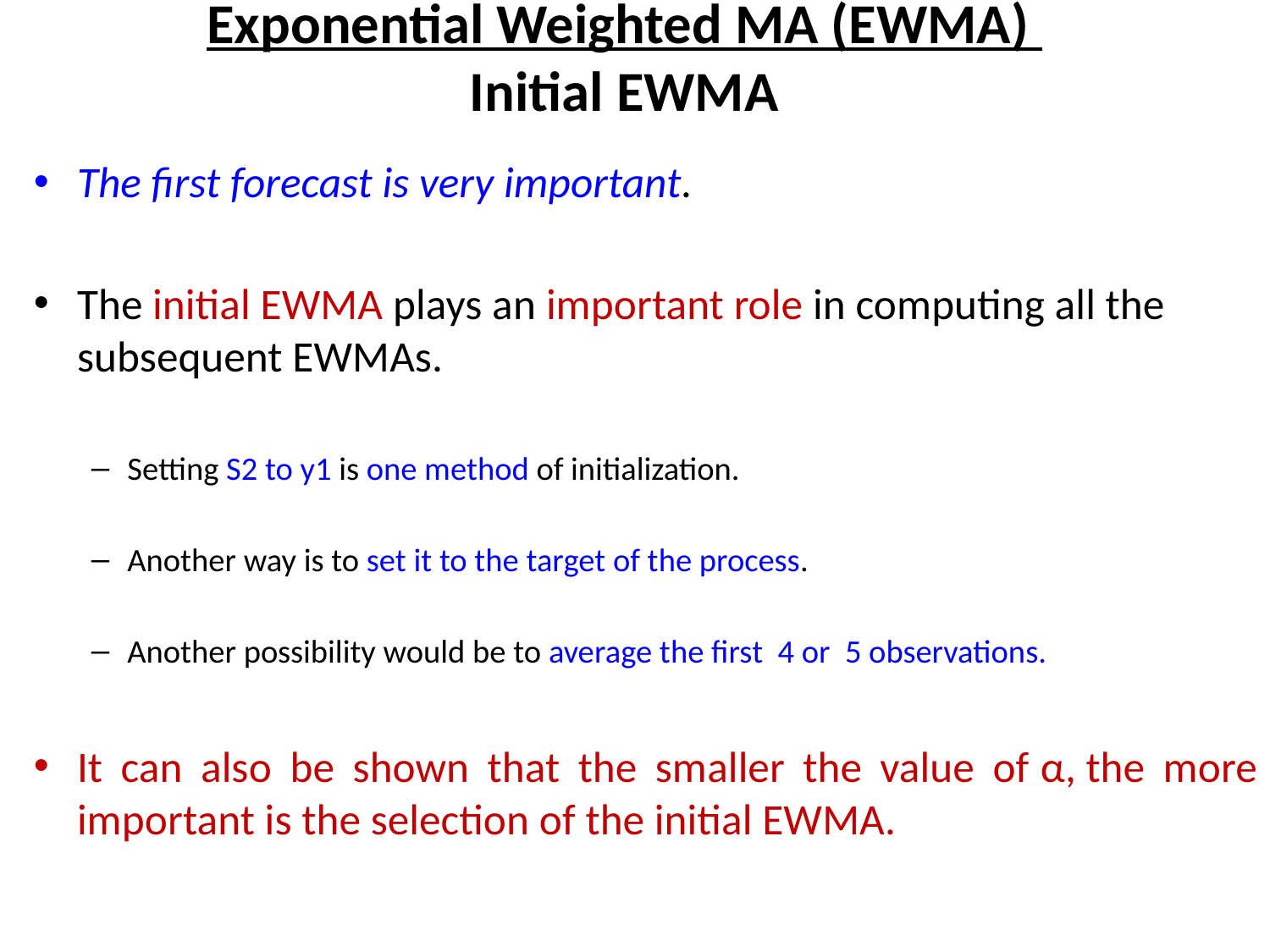

# Exponential Weighted MA (EWMA) Initial EWMA
The first forecast is very important.

The initial EWMA plays an important role in computing all the subsequent EWMAs.

Setting S2 to y1 is one method of initialization.

Another way is to set it to the target of the process.

Another possibility would be to average the first  4 or  5 observations.

It can also be shown that the smaller the value of α, the more important is the selection of the initial EWMA.